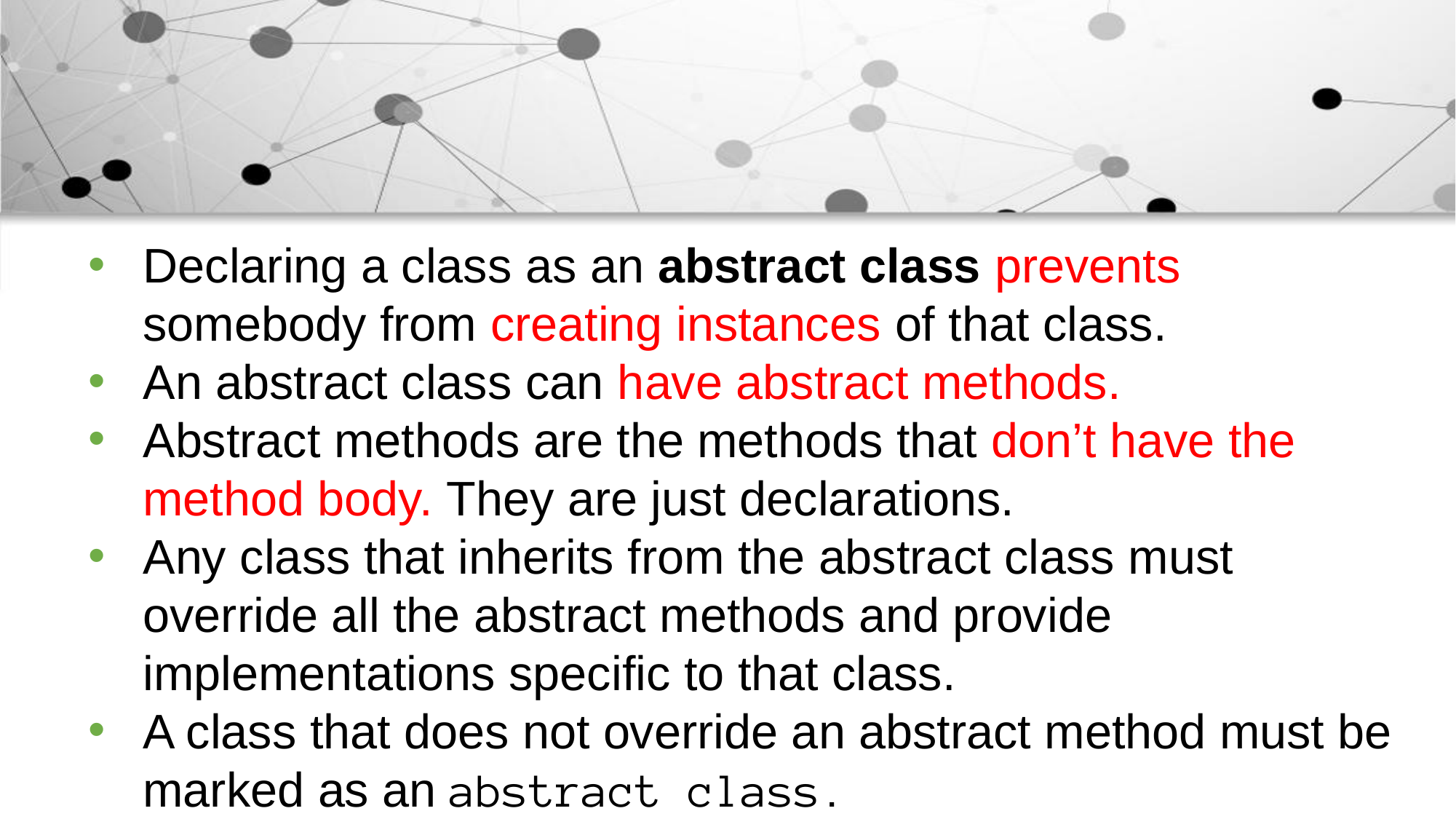

Declaring a class as an abstract class prevents somebody from creating instances of that class.
An abstract class can have abstract methods.
Abstract methods are the methods that don’t have the method body. They are just declarations.
Any class that inherits from the abstract class must override all the abstract methods and provide implementations specific to that class.
A class that does not override an abstract method must be marked as an abstract class.